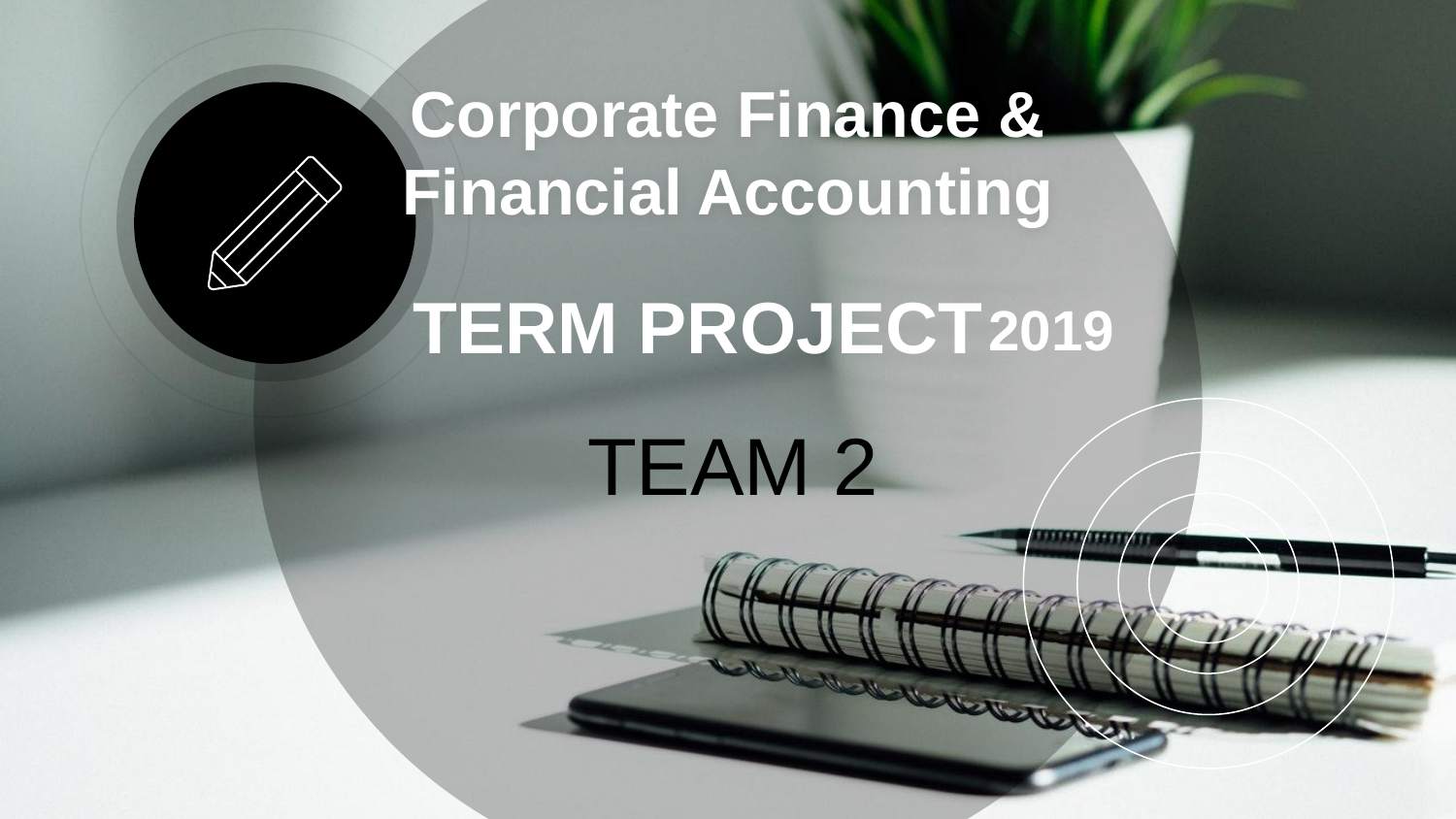

# Corporate Finance & Financial Accounting

TERM PROJECT
2019
TEAM 2